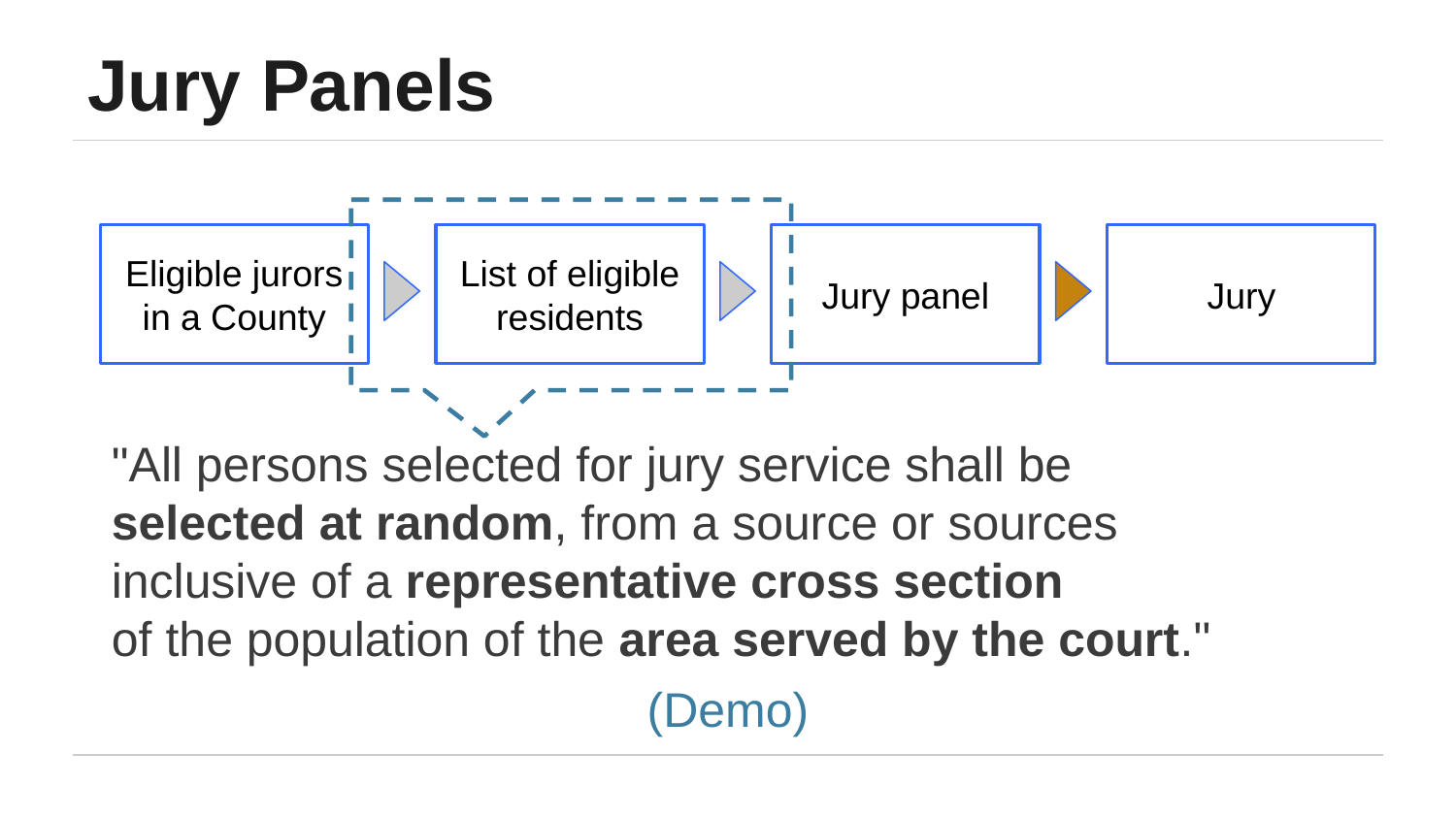

# Jury Panels

Eligible jurors in a County
List of eligible residents

Jury panel

Jury
"All persons selected for jury service shall be
selected at random, from a source or sources
inclusive of a representative cross section
of the population of the area served by the court."
(Demo)